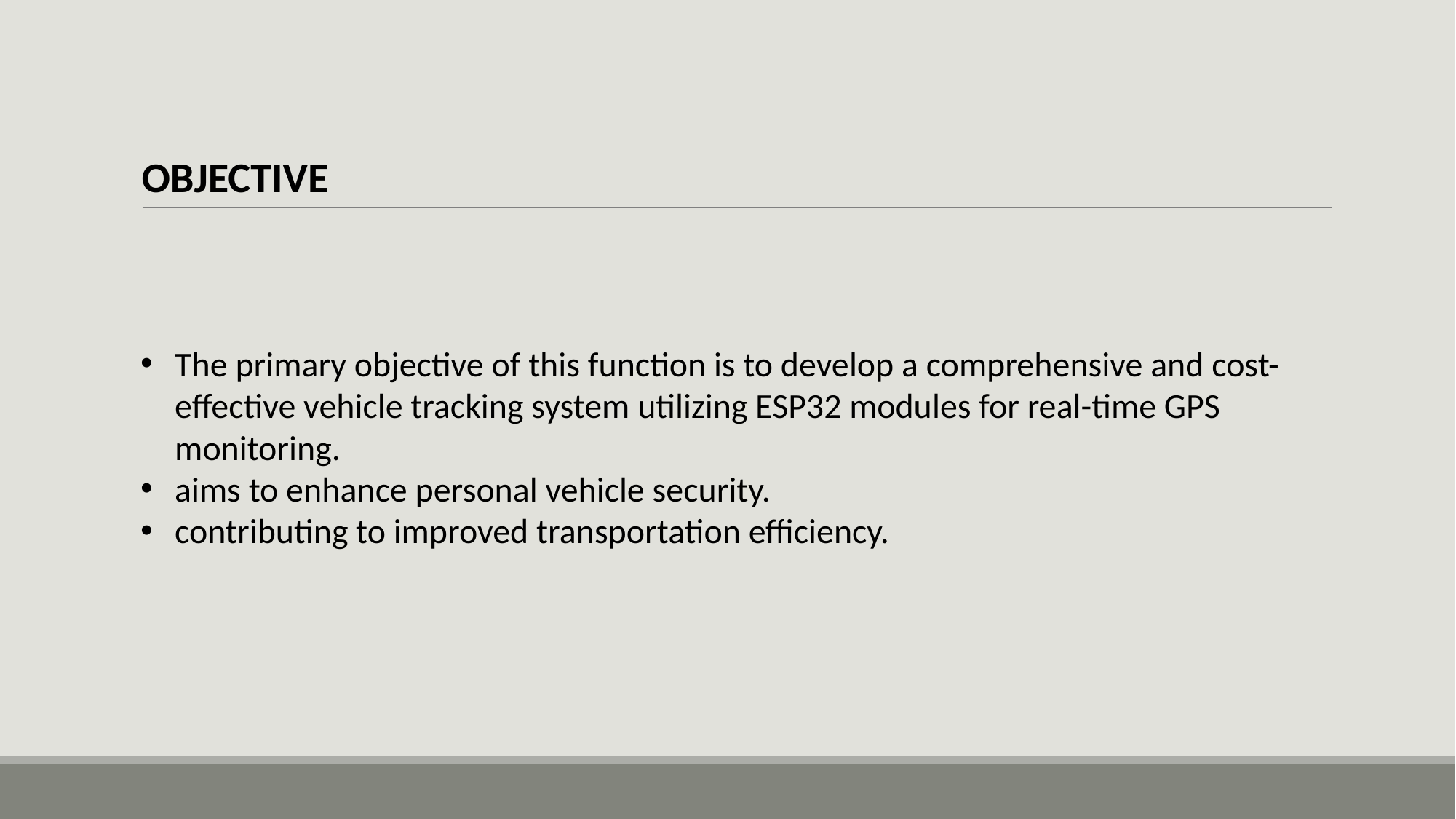

OBJECTIVE
The primary objective of this function is to develop a comprehensive and cost-effective vehicle tracking system utilizing ESP32 modules for real-time GPS monitoring.
aims to enhance personal vehicle security.
contributing to improved transportation efficiency.